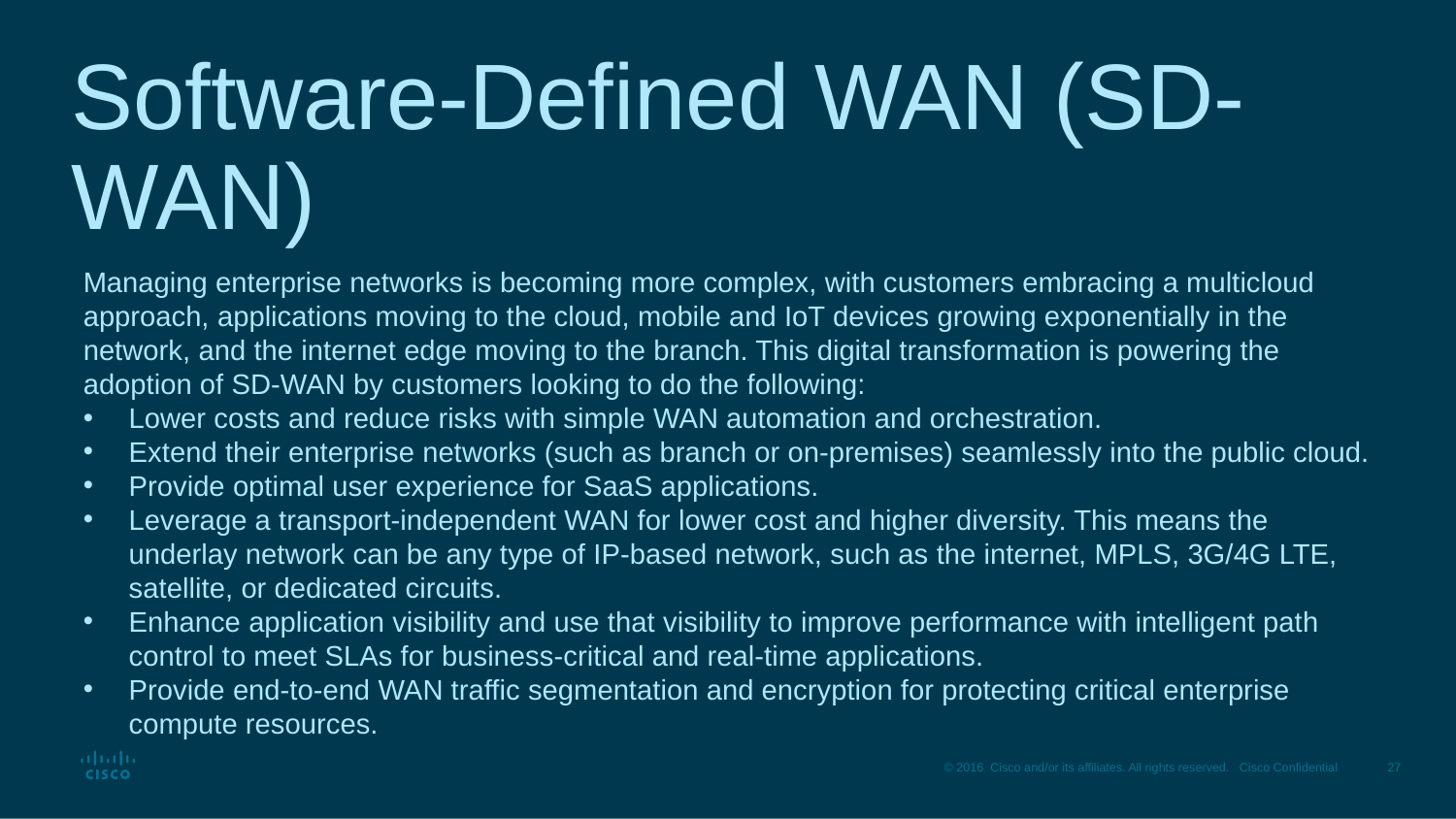

# Software-Defined WAN (SD-WAN)
Managing enterprise networks is becoming more complex, with customers embracing a multicloud approach, applications moving to the cloud, mobile and IoT devices growing exponentially in the network, and the internet edge moving to the branch. This digital transformation is powering the adoption of SD-WAN by customers looking to do the following:
Lower costs and reduce risks with simple WAN automation and orchestration.
Extend their enterprise networks (such as branch or on-premises) seamlessly into the public cloud.
Provide optimal user experience for SaaS applications.
Leverage a transport-independent WAN for lower cost and higher diversity. This means the underlay network can be any type of IP-based network, such as the internet, MPLS, 3G/4G LTE, satellite, or dedicated circuits.
Enhance application visibility and use that visibility to improve performance with intelligent path control to meet SLAs for business-critical and real-time applications.
Provide end-to-end WAN traffic segmentation and encryption for protecting critical enterprise compute resources.